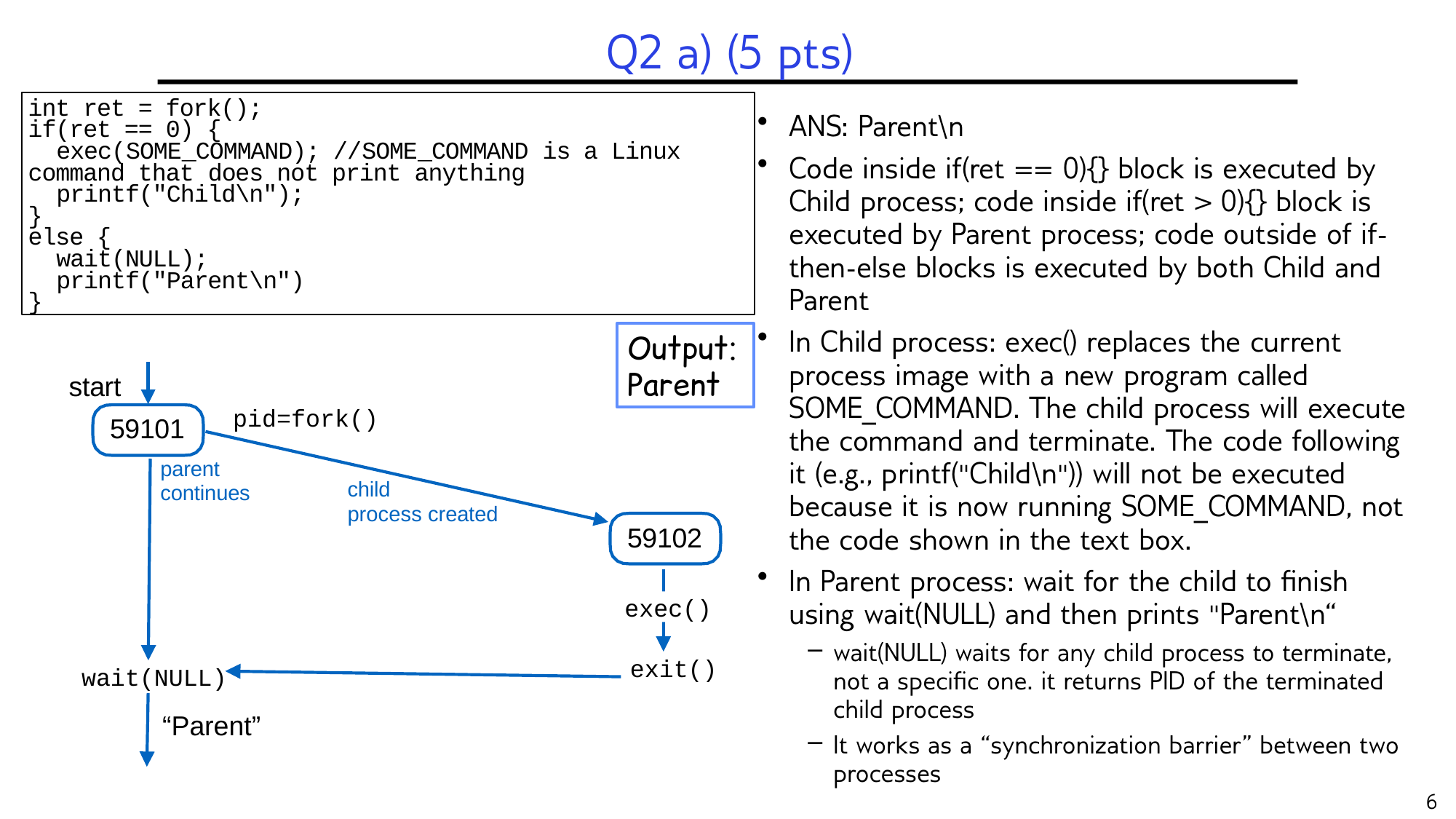

# Q2 a) (5 pts)
int ret = fork();
if(ret == 0) {
  exec(SOME_COMMAND); //SOME_COMMAND is a Linux command that does not print anything
  printf("Child\n");
}
else {
  wait(NULL);
  printf("Parent\n")
}
ANS: Parent\n
Code inside if(ret == 0){} block is executed by Child process; code inside if(ret > 0){} block is executed by Parent process; code outside of if-then-else blocks is executed by both Child and Parent
In Child process: exec() replaces the current process image with a new program called SOME_COMMAND. The child process will execute the command and terminate. The code following it (e.g., printf("Child\n")) will not be executed because it is now running SOME_COMMAND, not the code shown in the text box.
In Parent process: wait for the child to finish using wait(NULL) and then prints "Parent\n“
wait(NULL) waits for any child process to terminate, not a specific one. it returns PID of the terminated child process
It works as a “synchronization barrier” between two processes
Output:
Parent

start

59101
parent continues

pid=fork()

child
process created

59102

exec()

exit()
wait(NULL)
“Parent”